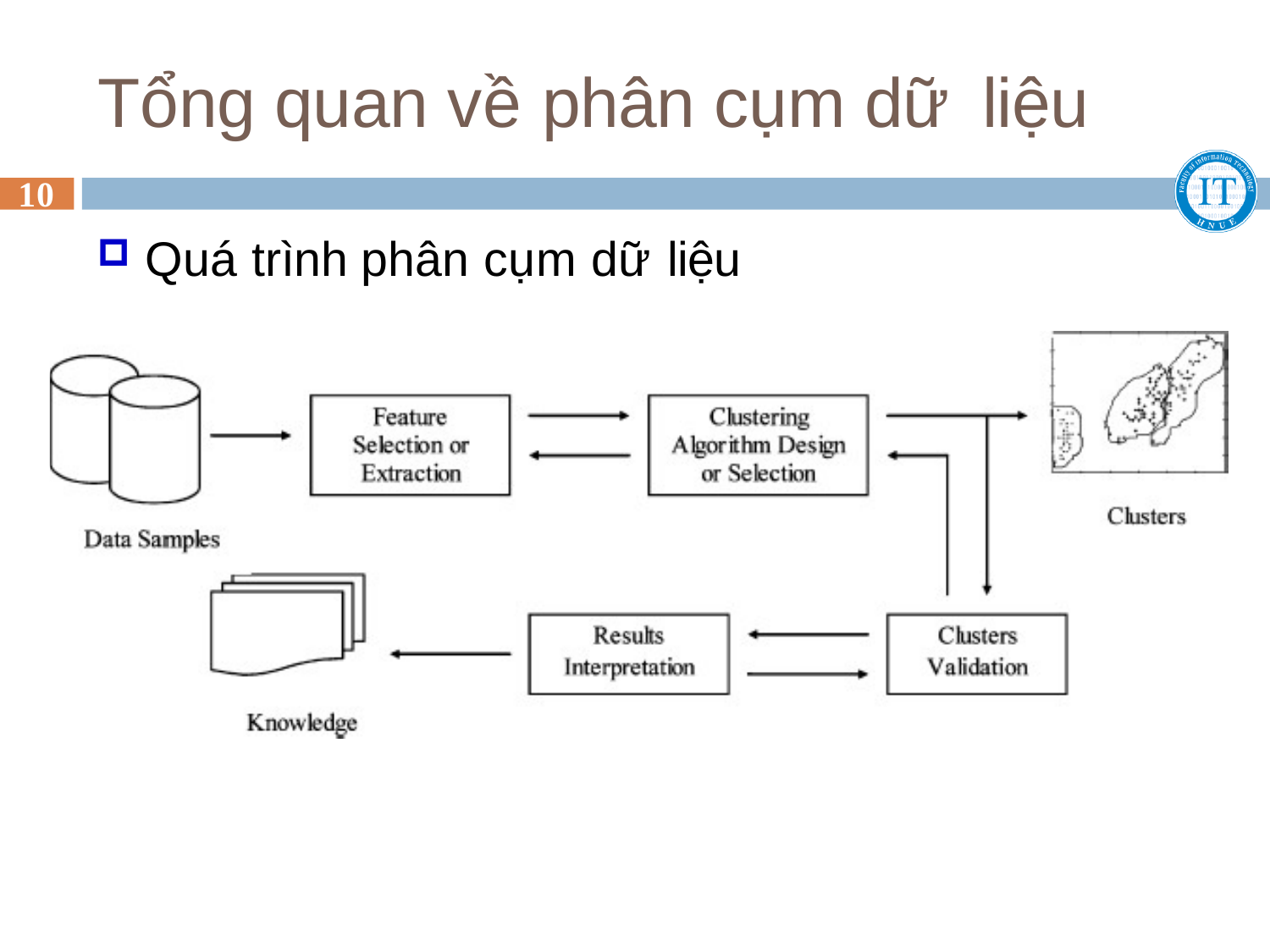

# Tổng quan về phân cụm dữ liệu
10
Quá trình phân cụm dữ liệu